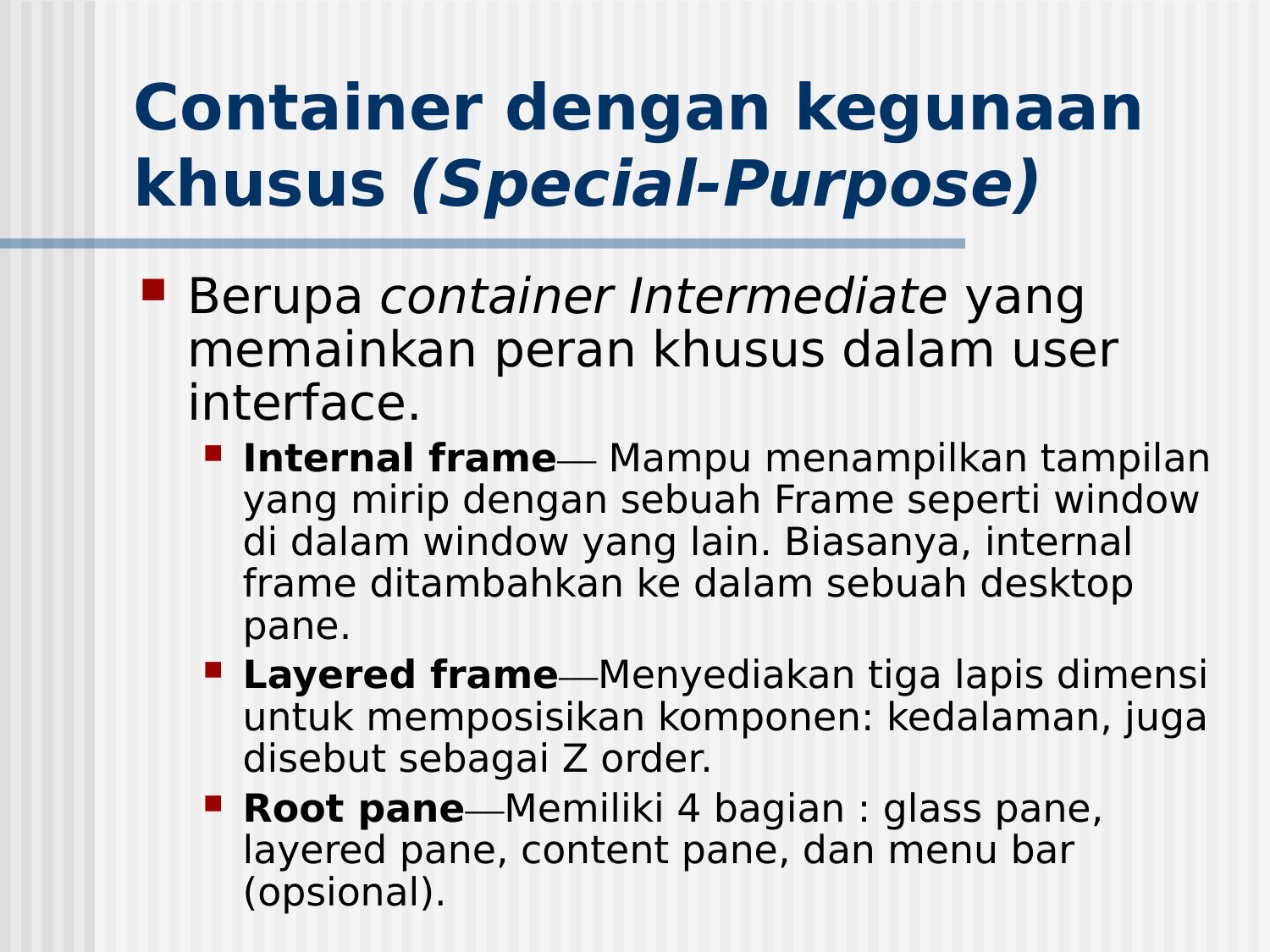

# Container dengan kegunaan khusus (Special-Purpose)
Berupa container Intermediate yang memainkan peran khusus dalam user interface.
Internal frame— Mampu menampilkan tampilan yang mirip dengan sebuah Frame seperti window di dalam window yang lain. Biasanya, internal frame ditambahkan ke dalam sebuah desktop pane.
Layered frame—Menyediakan tiga lapis dimensi untuk memposisikan komponen: kedalaman, juga disebut sebagai Z order.
Root pane—Memiliki 4 bagian : glass pane, layered pane, content pane, dan menu bar (opsional).